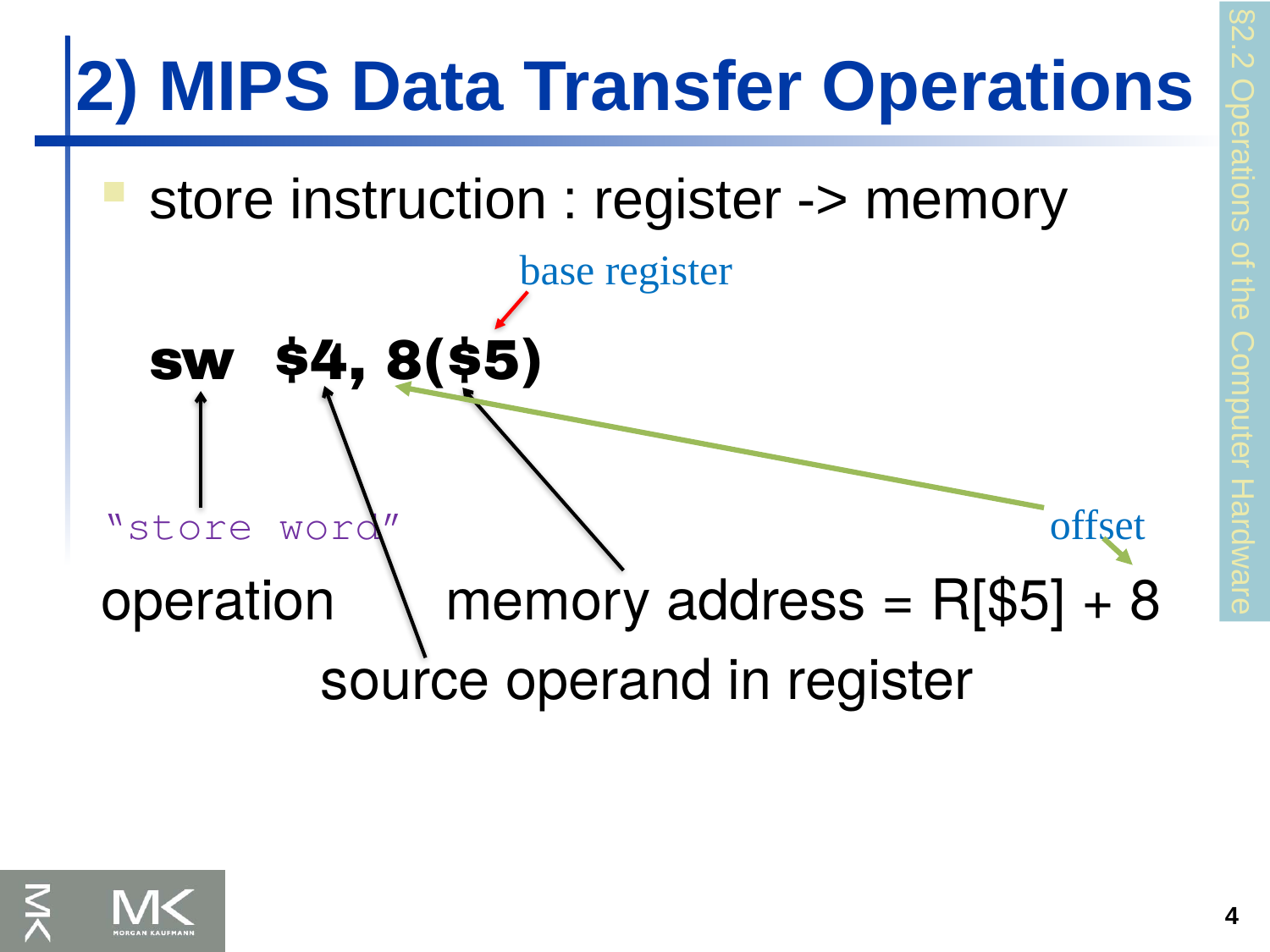

2) MIPS Data Transfer Operations
store instruction : register -> memory

	sw  $4, 8($5)

“store word”                   offset
operation       memory address = R[$5] + 8
              source operand in register
base register
§2.2 Operations of the Computer Hardware
4